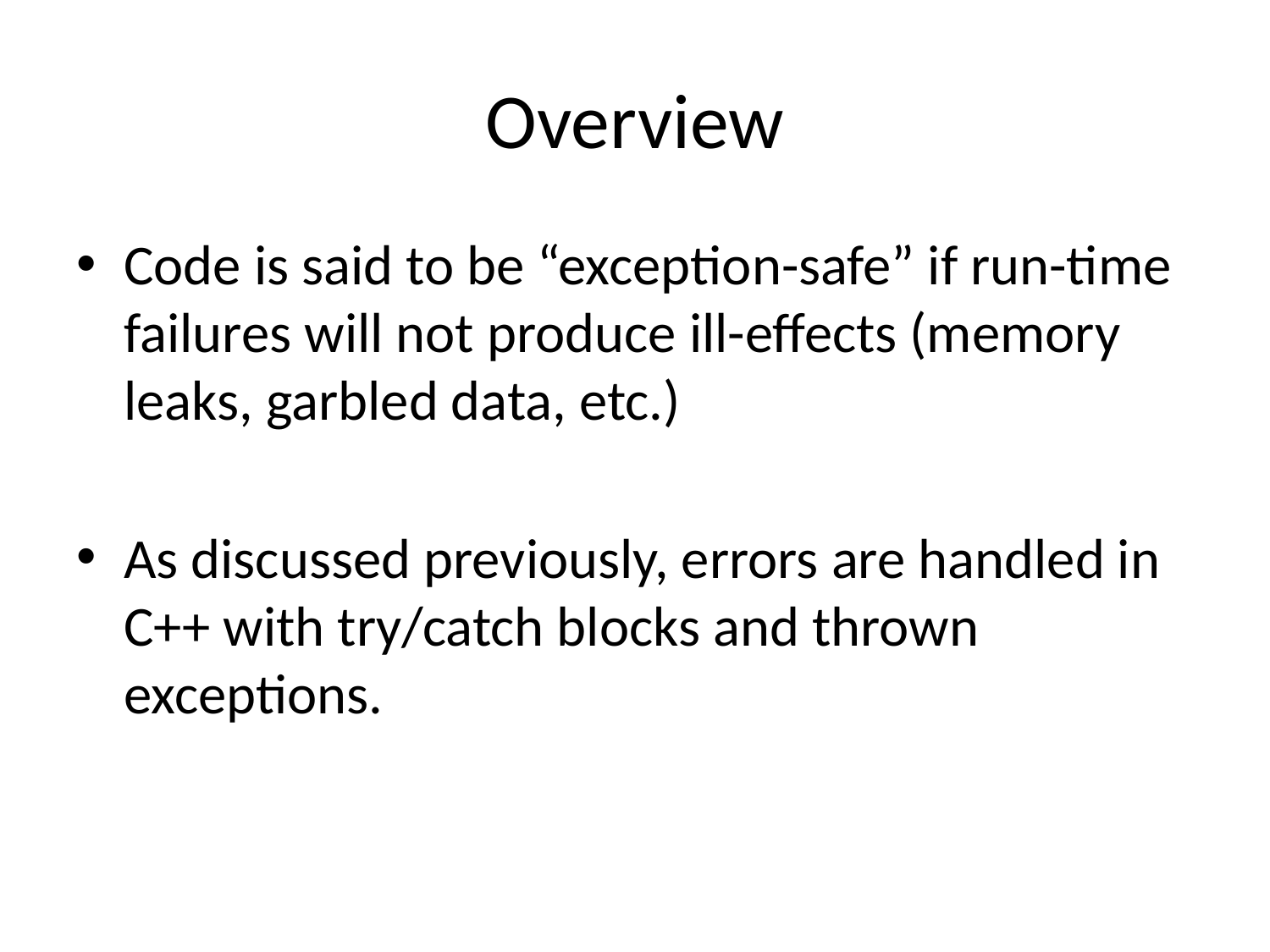

# Overview
Code is said to be “exception-safe” if run-time failures will not produce ill-effects (memory leaks, garbled data, etc.)

As discussed previously, errors are handled in C++ with try/catch blocks and thrown exceptions.